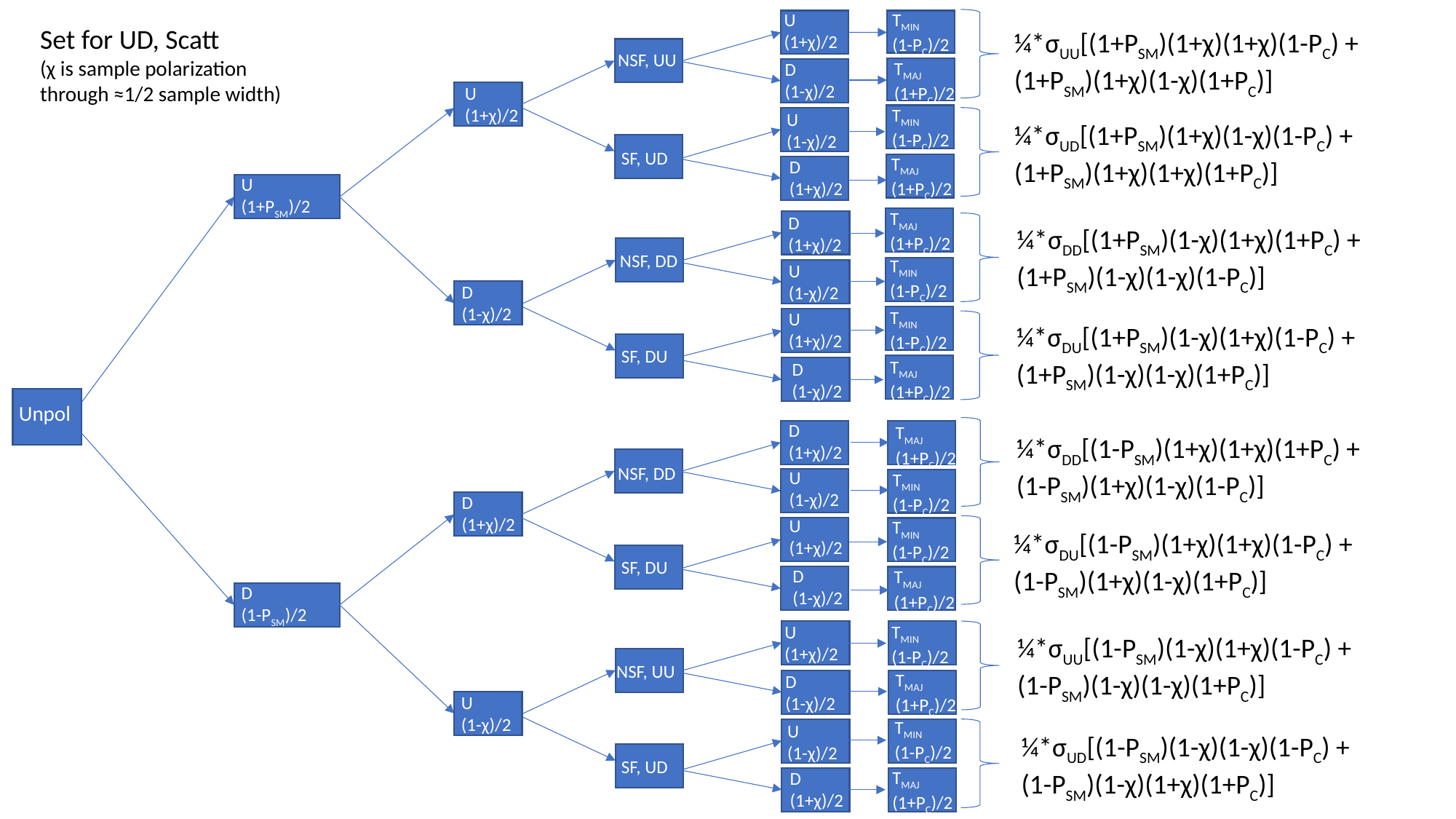

TMIN
(1-PC)/2
U
(1+χ)/2

Set for UD, Scatt
(χ is sample polarization through ≈1/2 sample width)
¼*σUU[(1+PSM)(1+χ)(1+χ)(1-PC) +
(1+PSM)(1+χ)(1-χ)(1+PC)]

NSF, UU
TMAJ
(1+PC)/2
D
(1-χ)/2

U
(1+χ)/2

TMIN
(1-PC)/2
U
(1-χ)/2

¼*σUD[(1+PSM)(1+χ)(1-χ)(1-PC) +
(1+PSM)(1+χ)(1+χ)(1+PC)]

SF, UD
TMAJ
(1+PC)/2
D
(1+χ)/2

U
(1+PSM)/2

TMAJ
(1+PC)/2
D
(1+χ)/2

¼*σDD[(1+PSM)(1-χ)(1+χ)(1+PC) +
(1+PSM)(1-χ)(1-χ)(1-PC)]

NSF, DD
TMIN
(1-PC)/2
U
(1-χ)/2

D
(1-χ)/2

TMIN
(1-PC)/2
U
(1+χ)/2

¼*σDU[(1+PSM)(1-χ)(1+χ)(1-PC) +
(1+PSM)(1-χ)(1-χ)(1+PC)]

SF, DU
TMAJ
(1+PC)/2
D
(1-χ)/2

Unpol
D
(1+χ)/2
TMAJ
(1+PC)/2

¼*σDD[(1-PSM)(1+χ)(1+χ)(1+PC) +
(1-PSM)(1+χ)(1-χ)(1-PC)]

NSF, DD
U
(1-χ)/2
TMIN
(1-PC)/2

D
(1+χ)/2

U
(1+χ)/2
TMIN
(1-PC)/2

¼*σDU[(1-PSM)(1+χ)(1+χ)(1-PC) +
(1-PSM)(1+χ)(1-χ)(1+PC)]

SF, DU
D
(1-χ)/2
TMAJ
(1+PC)/2

D
(1-PSM)/2

U
(1+χ)/2
TMIN
(1-PC)/2

¼*σUU[(1-PSM)(1-χ)(1+χ)(1-PC) +
(1-PSM)(1-χ)(1-χ)(1+PC)]

NSF, UU
TMAJ
(1+PC)/2
D
(1-χ)/2

U
(1-χ)/2

TMIN
(1-PC)/2
U
(1-χ)/2

¼*σUD[(1-PSM)(1-χ)(1-χ)(1-PC) +
(1-PSM)(1-χ)(1+χ)(1+PC)]

SF, UD
TMAJ
(1+PC)/2
D
(1+χ)/2